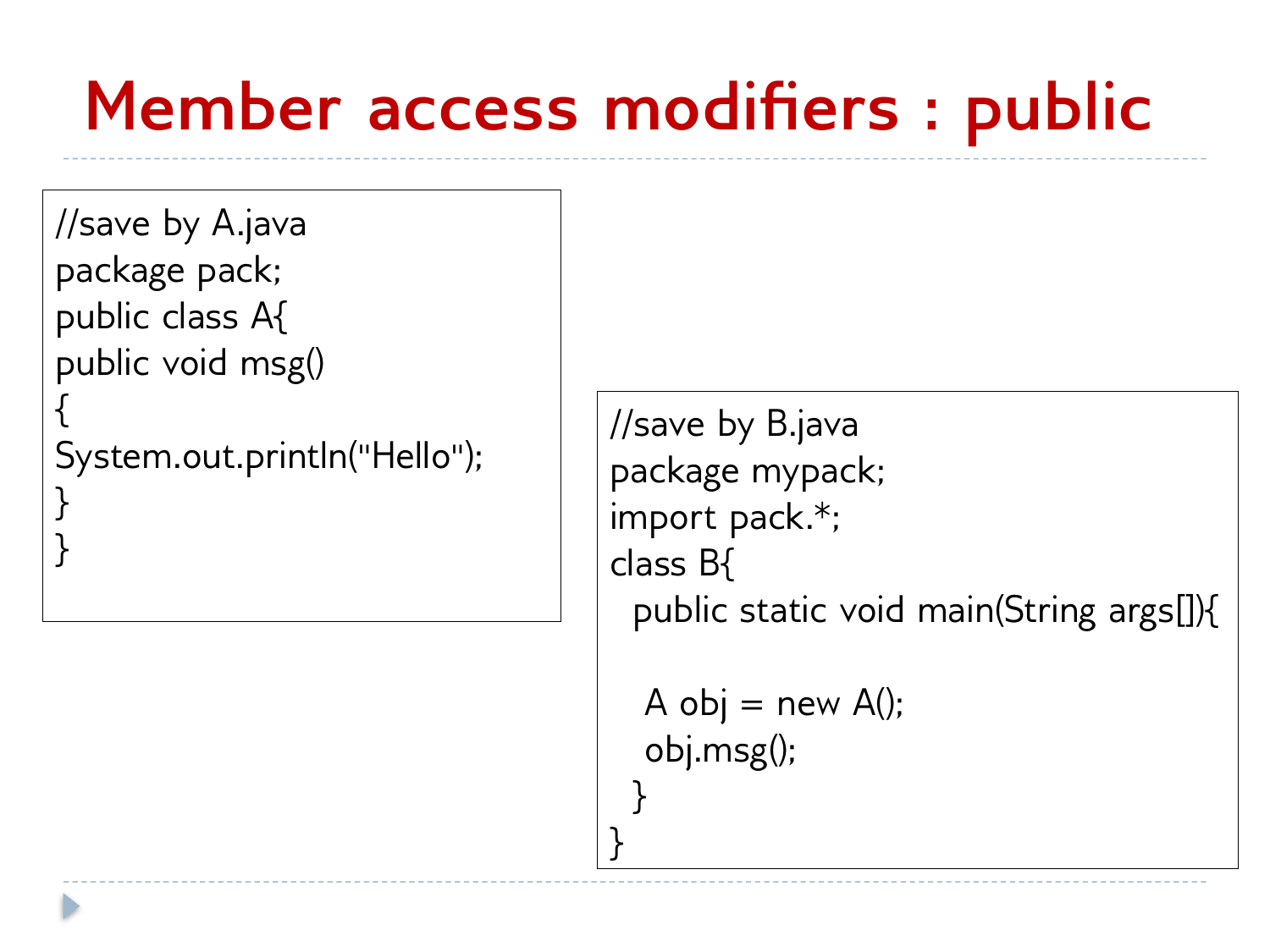

Member access modifiers : public
//save by A.java
package pack;
public class A{
public void msg()
{
System.out.println("Hello");
}
}

//save by B.java
package mypack;
import pack.*;
class B{
  public static void main(String args[]){
   A obj = new A();
   obj.msg();
  }
}